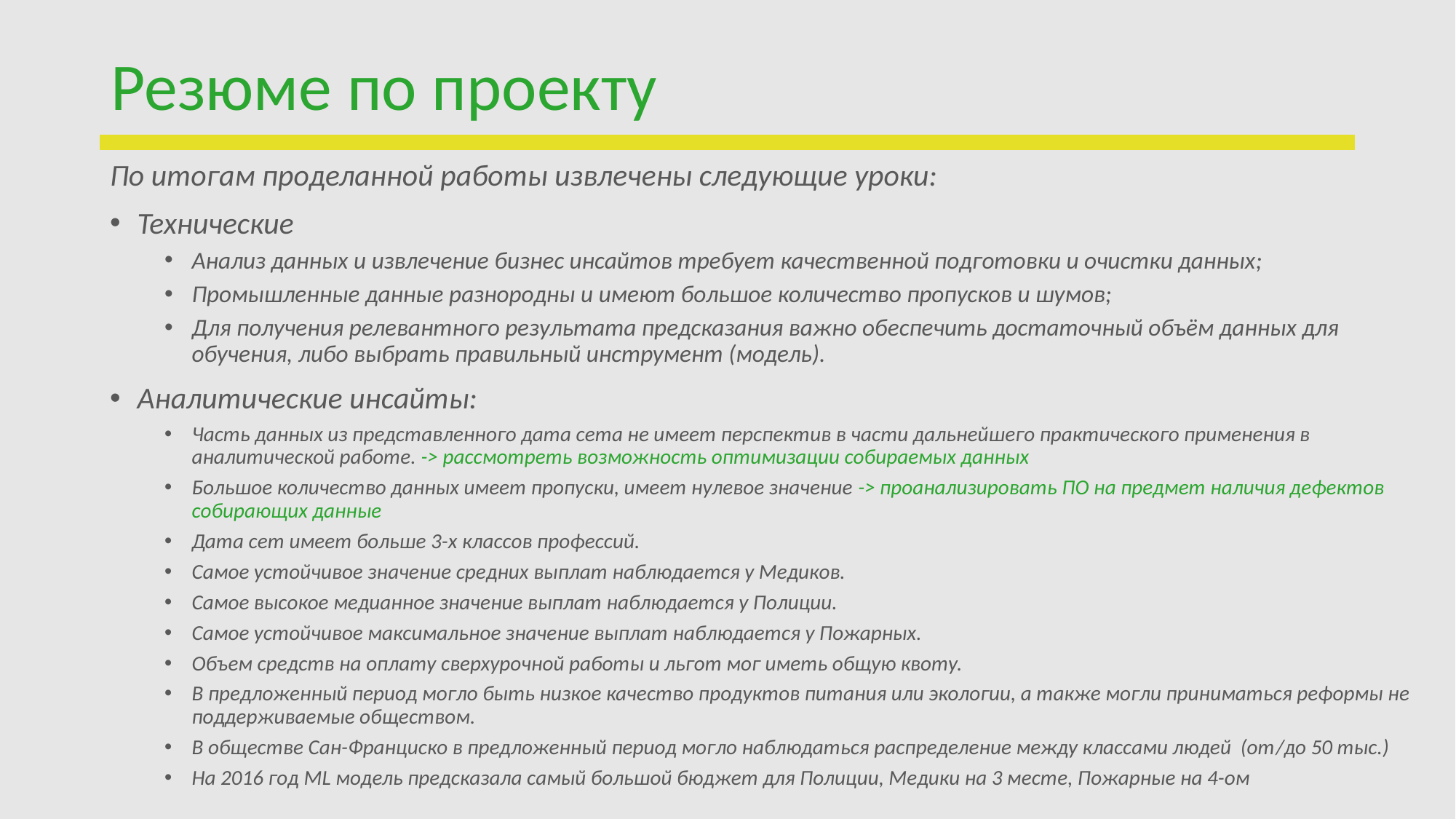

# Резюме по проекту
По итогам проделанной работы извлечены следующие уроки:
Технические
Анализ данных и извлечение бизнес инсайтов требует качественной подготовки и очистки данных;
Промышленные данные разнородны и имеют большое количество пропусков и шумов;
Для получения релевантного результата предсказания важно обеспечить достаточный объём данных для обучения, либо выбрать правильный инструмент (модель).
Аналитические инсайты:
Часть данных из представленного дата сета не имеет перспектив в части дальнейшего практического применения в аналитической работе. -> рассмотреть возможность оптимизации собираемых данных
Большое количество данных имеет пропуски, имеет нулевое значение -> проанализировать ПО на предмет наличия дефектов собирающих данные
Дата сет имеет больше 3-х классов профессий.
Самое устойчивое значение средних выплат наблюдается у Медиков.
Самое высокое медианное значение выплат наблюдается у Полиции.
Самое устойчивое максимальное значение выплат наблюдается у Пожарных.
Объем средств на оплату сверхурочной работы и льгот мог иметь общую квоту.
В предложенный период могло быть низкое качество продуктов питания или экологии, а также могли приниматься реформы не поддерживаемые обществом.
В обществе Сан-Франциско в предложенный период могло наблюдаться распределение между классами людей  (от/до 50 тыс.)
На 2016 год ML модель предсказала самый большой бюджет для Полиции, Медики на 3 месте, Пожарные на 4-ом